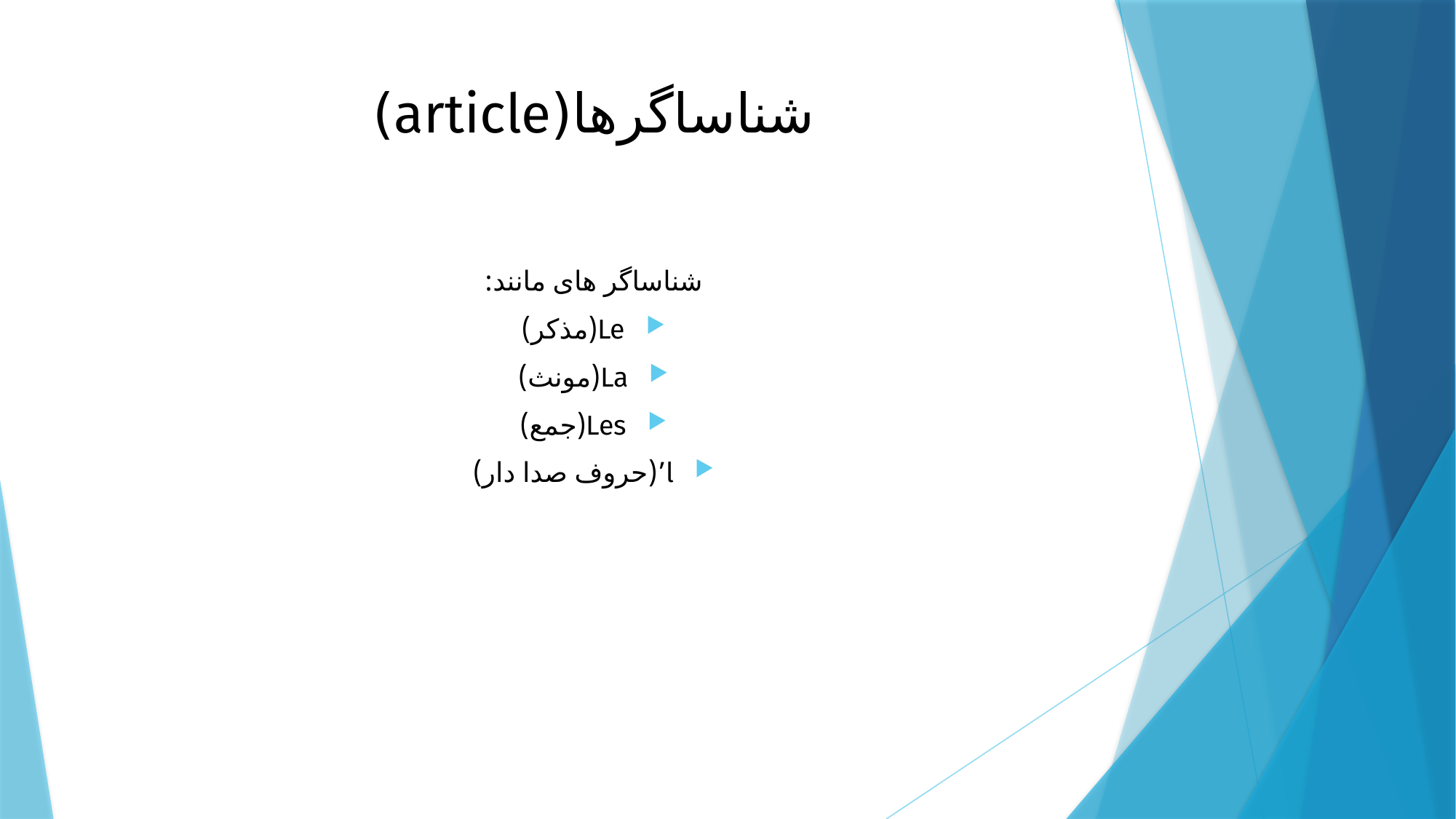

# شناساگرها(article)
شناساگر های مانند:
Le(مذکر)
La(مونث)
Les(جمع)
l’(حروف صدا دار)